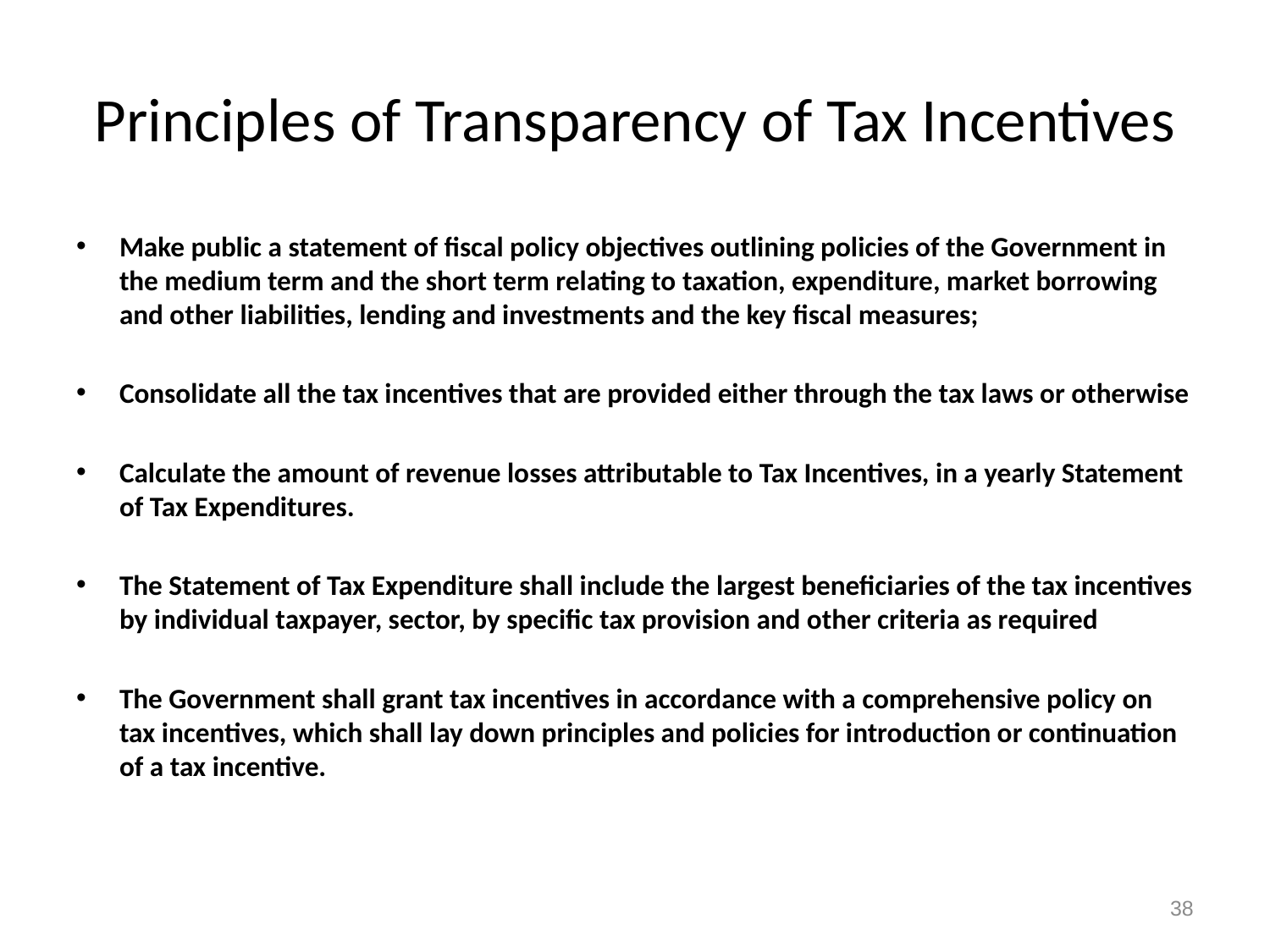

# Principles of Transparency of Tax Incentives
Make public a statement of fiscal policy objectives outlining policies of the Government in the medium term and the short term relating to taxation, expenditure, market borrowing and other liabilities, lending and investments and the key fiscal measures;

Consolidate all the tax incentives that are provided either through the tax laws or otherwise

Calculate the amount of revenue losses attributable to Tax Incentives, in a yearly Statement of Tax Expenditures.

The Statement of Tax Expenditure shall include the largest beneficiaries of the tax incentives by individual taxpayer, sector, by specific tax provision and other criteria as required

The Government shall grant tax incentives in accordance with a comprehensive policy on tax incentives, which shall lay down principles and policies for introduction or continuation of a tax incentive.
38